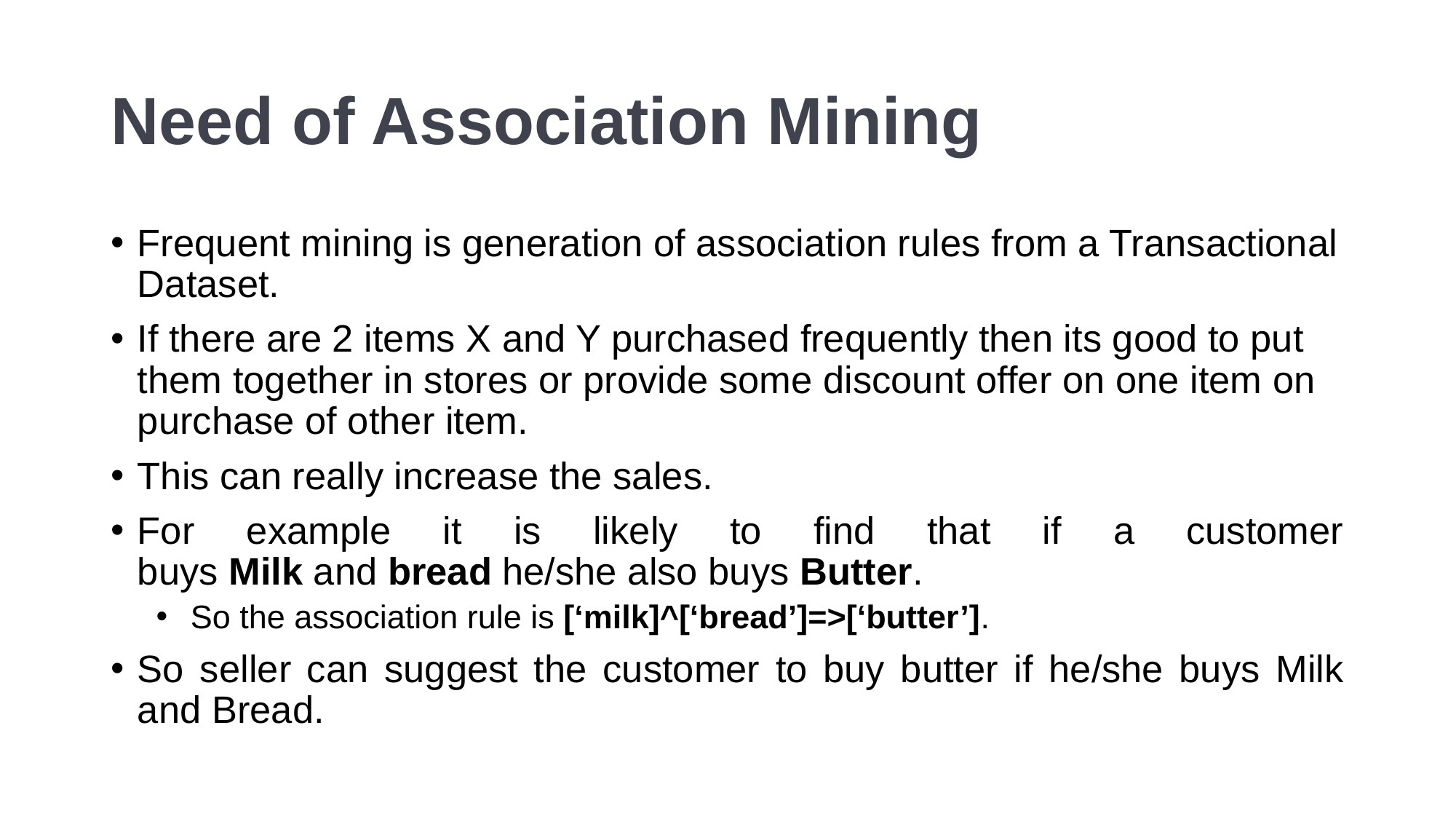

# Need of Association Mining
Frequent mining is generation of association rules from a Transactional Dataset.
If there are 2 items X and Y purchased frequently then its good to put them together in stores or provide some discount offer on one item on purchase of other item.
This can really increase the sales.
For example it is likely to find that if a customer buys Milk and bread he/she also buys Butter.
So the association rule is [‘milk]^[‘bread’]=>[‘butter’].
So seller can suggest the customer to buy butter if he/she buys Milk and Bread.